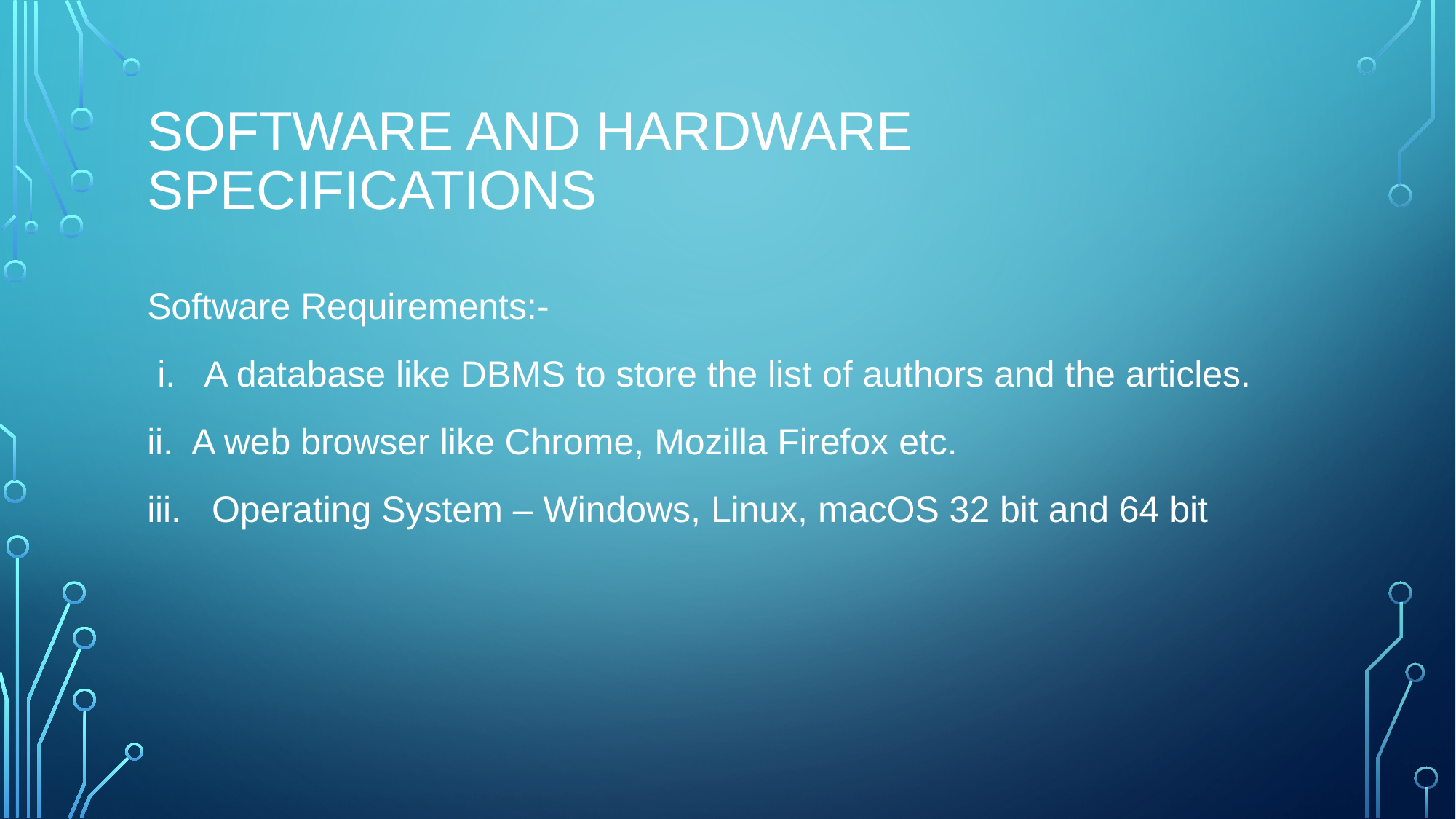

# software and hardware specifications
Software Requirements:-
 i.   A database like DBMS to store the list of authors and the articles.
ii.  A web browser like Chrome, Mozilla Firefox etc.
iii.   Operating System – Windows, Linux, macOS 32 bit and 64 bit